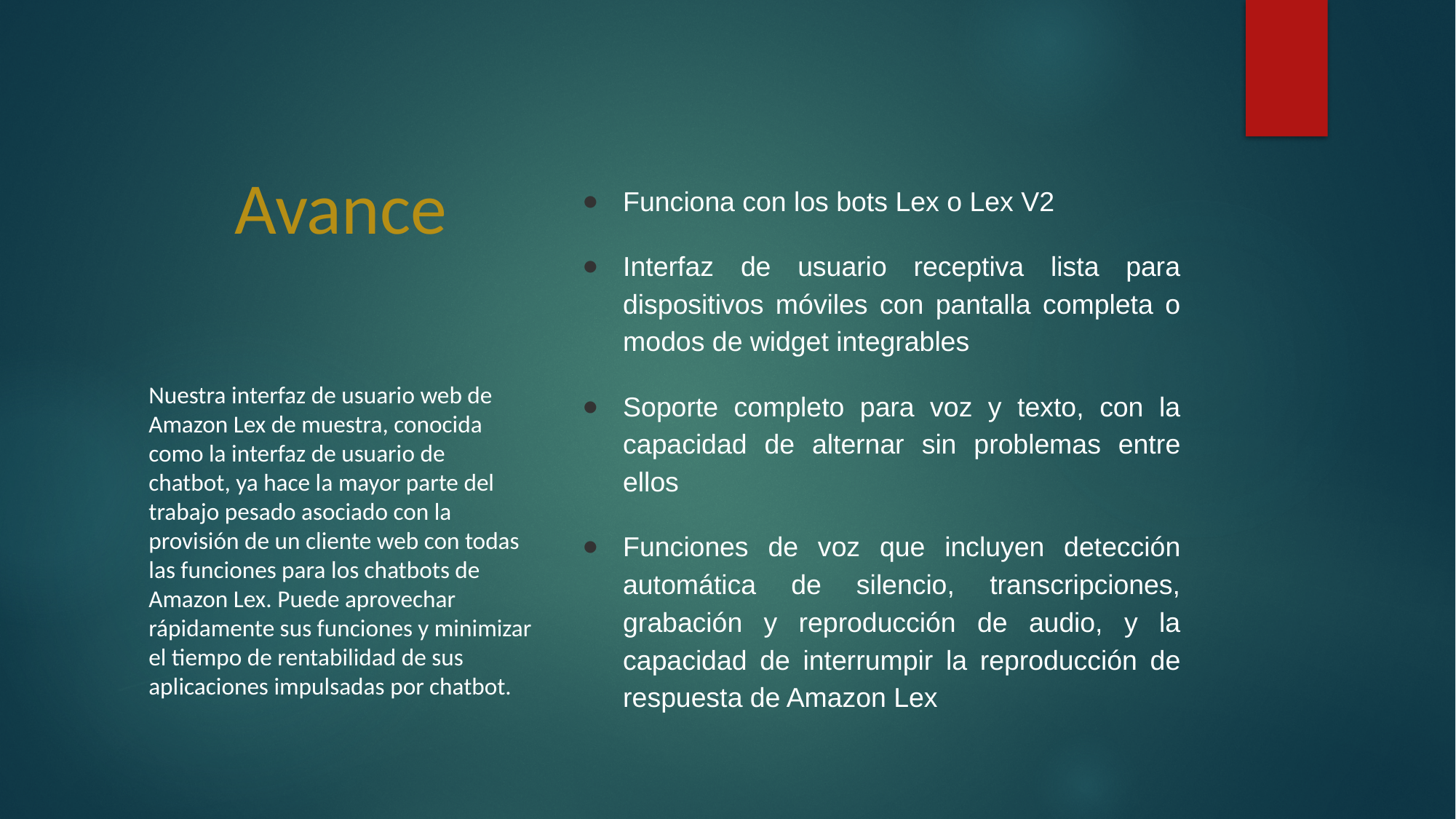

# Avance
Funciona con los bots Lex o Lex V2
Interfaz de usuario receptiva lista para dispositivos móviles con pantalla completa o modos de widget integrables
Soporte completo para voz y texto, con la capacidad de alternar sin problemas entre ellos
Funciones de voz que incluyen detección automática de silencio, transcripciones, grabación y reproducción de audio, y la capacidad de interrumpir la reproducción de respuesta de Amazon Lex
Nuestra interfaz de usuario web de Amazon Lex de muestra, conocida como la interfaz de usuario de chatbot, ya hace la mayor parte del trabajo pesado asociado con la provisión de un cliente web con todas las funciones para los chatbots de Amazon Lex. Puede aprovechar rápidamente sus funciones y minimizar el tiempo de rentabilidad de sus aplicaciones impulsadas por chatbot.